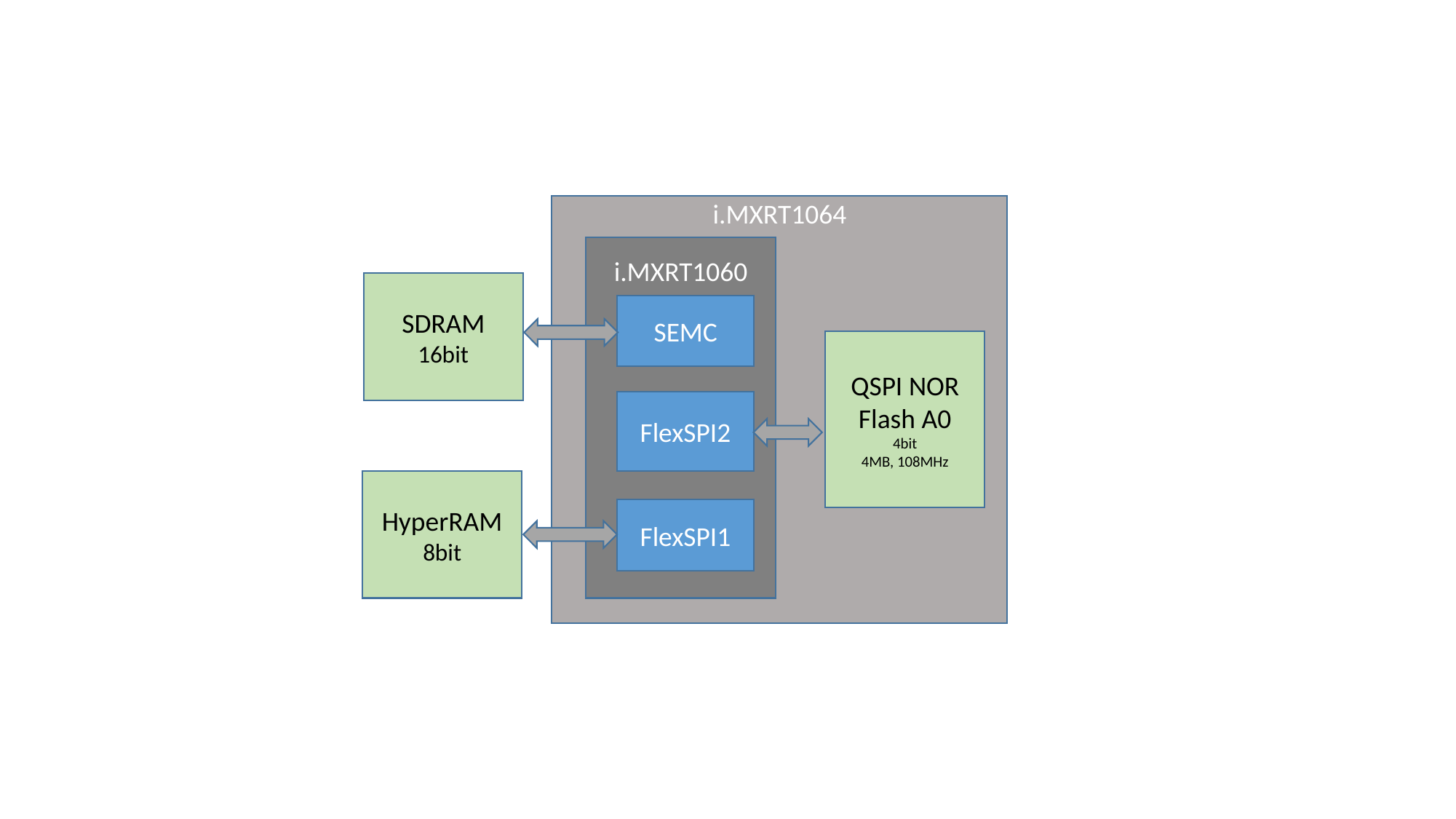

i.MXRT1064

i.MXRT1060

SDRAM
16bit

SEMC

QSPI NOR
Flash A0
4bit
4MB, 108MHz

FlexSPI2

HyperRAM
8bit

FlexSPI1